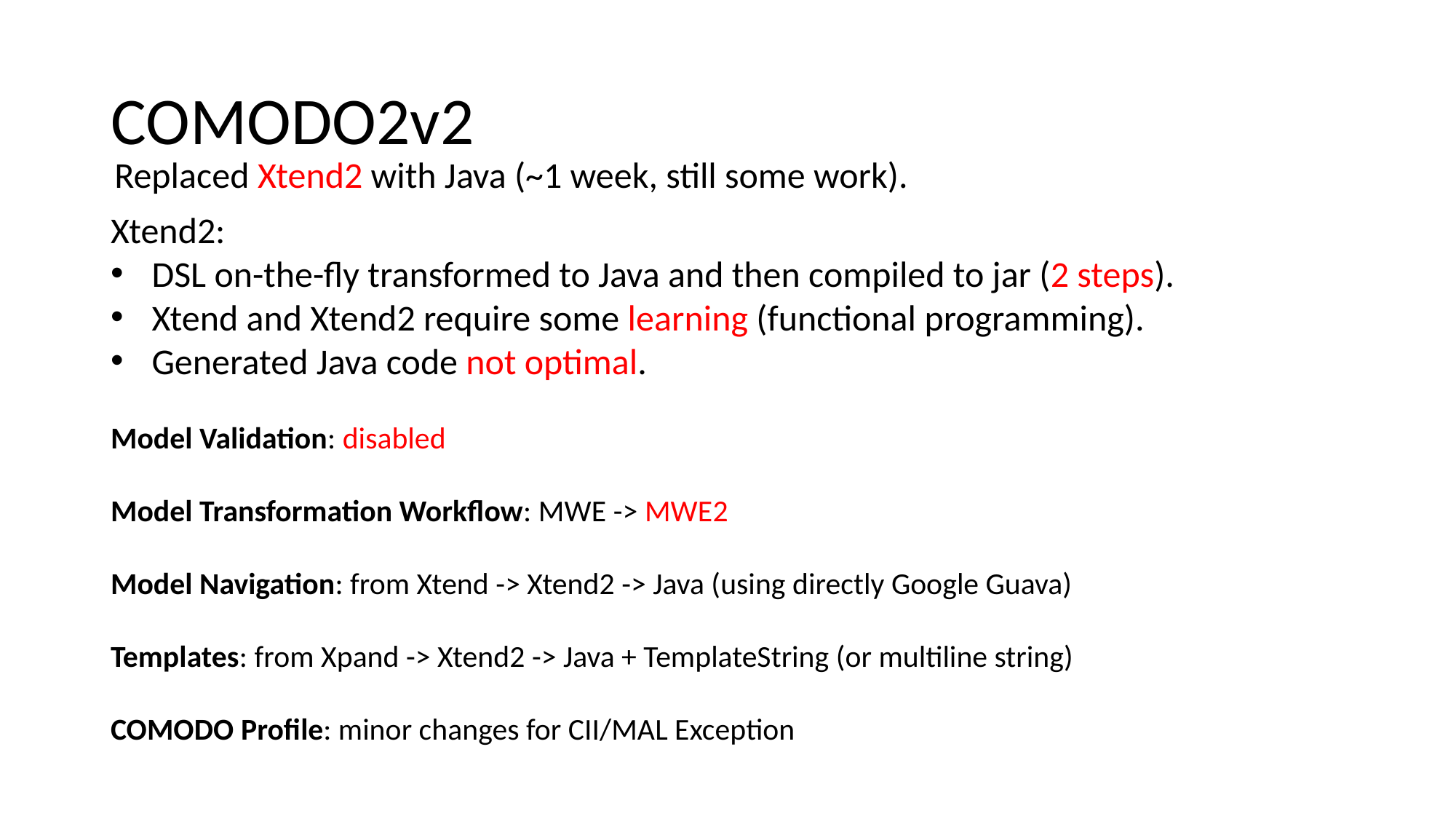

# COMODO2v2
Replaced Xtend2 with Java (~1 week, still some work).
Xtend2:
DSL on-the-fly transformed to Java and then compiled to jar (2 steps).
Xtend and Xtend2 require some learning (functional programming).
Generated Java code not optimal.

Model Validation: disabled

Model Transformation Workflow: MWE -> MWE2

Model Navigation: from Xtend -> Xtend2 -> Java (using directly Google Guava)

Templates: from Xpand -> Xtend2 -> Java + TemplateString (or multiline string)

COMODO Profile: minor changes for CII/MAL Exception